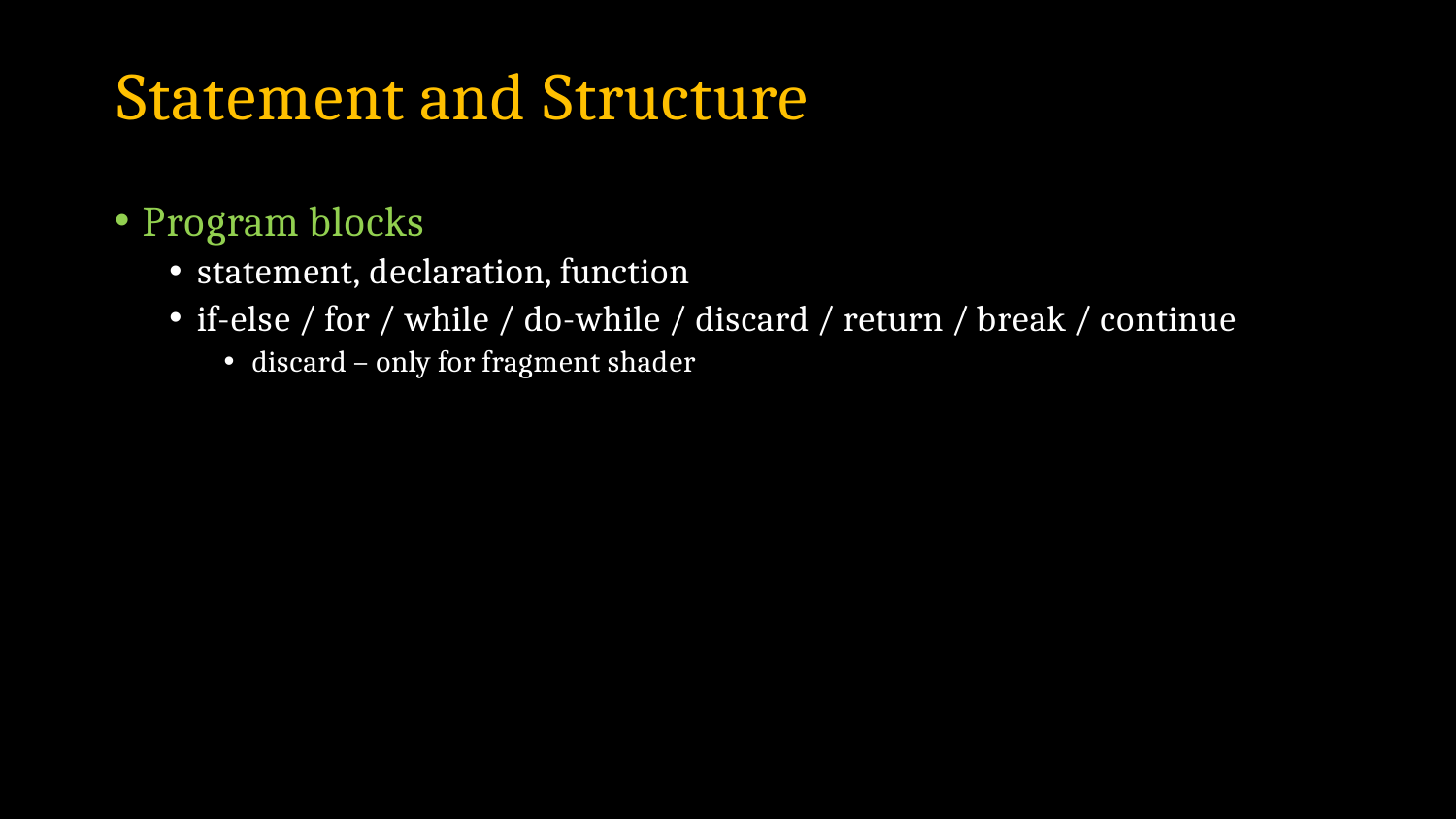

# Statement and Structure
Program blocks
statement, declaration, function
if-else / for / while / do-while / discard / return / break / continue
discard – only for fragment shader